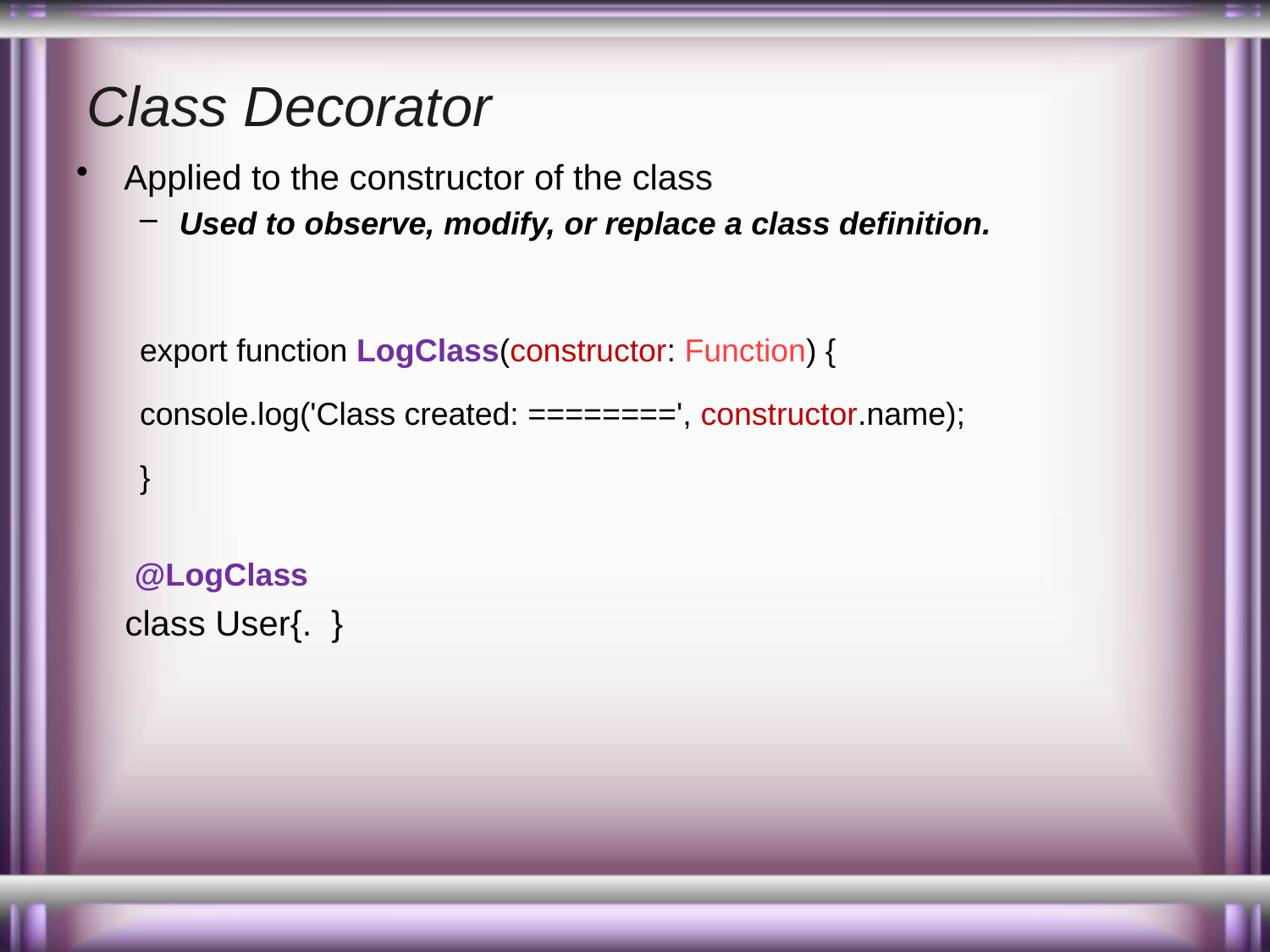

# Class Decorator
Applied to the constructor of the class
Used to observe, modify, or replace a class definition.

export function LogClass(constructor: Function) {
console.log('Class created: ========', constructor.name);
}

      @LogClass
     class User{.  }